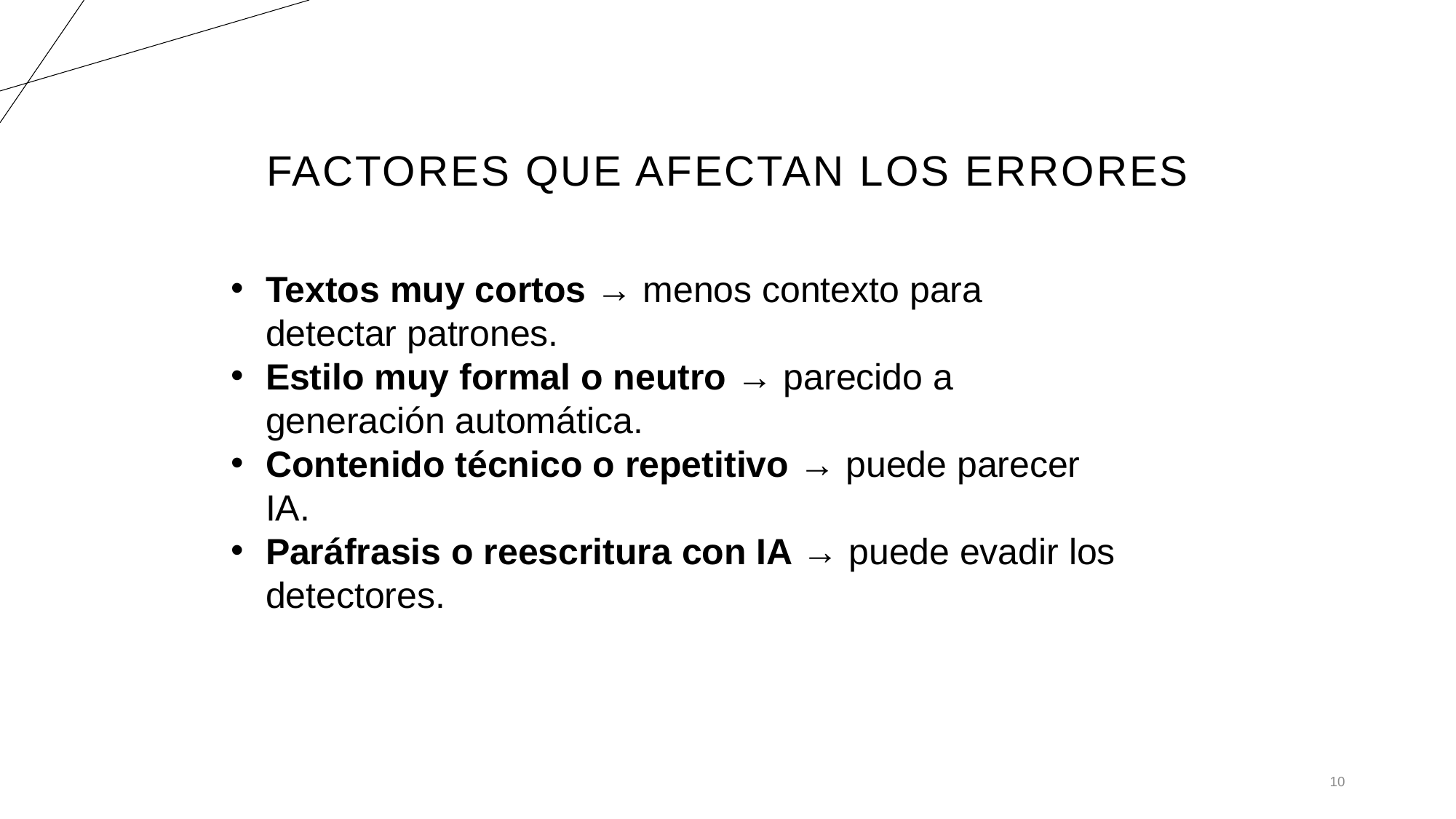

# Factores que afectan los errores
Textos muy cortos → menos contexto para detectar patrones.
Estilo muy formal o neutro → parecido a generación automática.
Contenido técnico o repetitivo → puede parecer IA.
Paráfrasis o reescritura con IA → puede evadir los detectores.
10